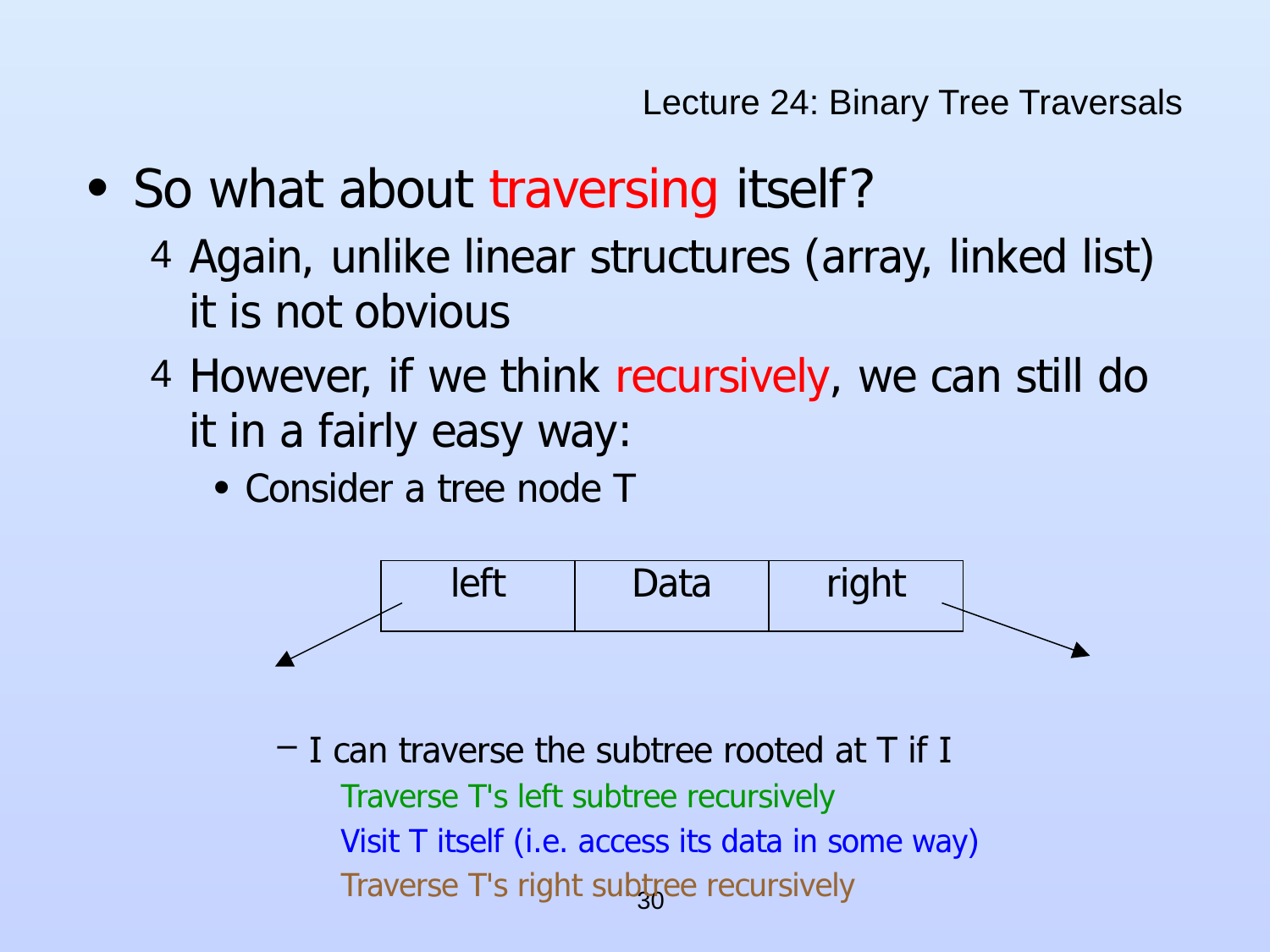

# Lecture 24: Binary Tree Traversals
So what about traversing itself?
Again, unlike linear structures (array, linked list) it is not obvious
However, if we think recursively, we can still do it in a fairly easy way:
Consider a tree node T

I can traverse the subtree rooted at T if I
Traverse T's left subtree recursively
Visit T itself (i.e. access its data in some way)
Traverse T's right subtree recursively
| left | Data | right |
| --- | --- | --- |

30